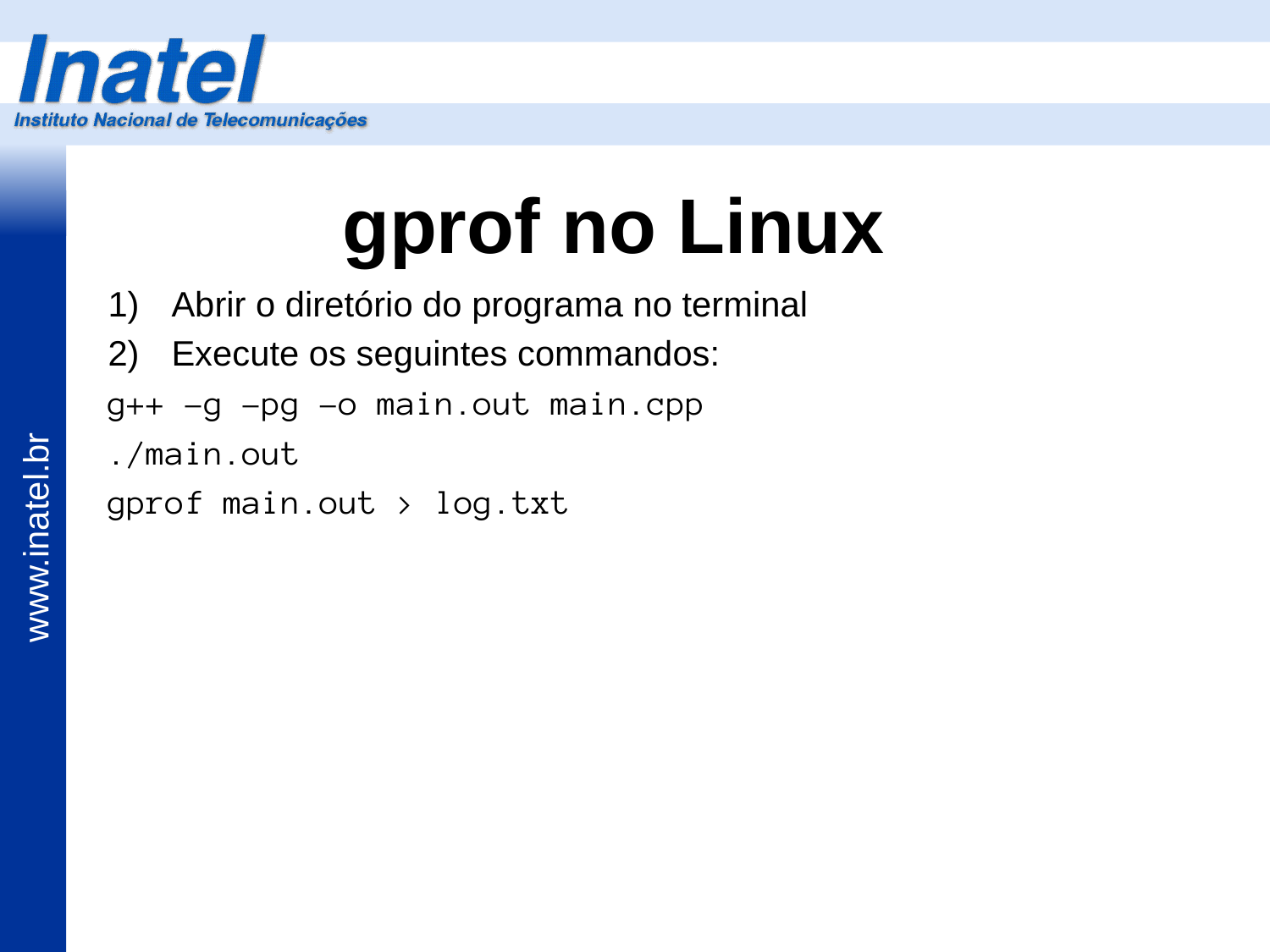

# gprof no Linux
Abrir o diretório do programa no terminal
Execute os seguintes commandos:
g++ –g –pg –o main.out main.cpp
./main.out
gprof main.out > log.txt